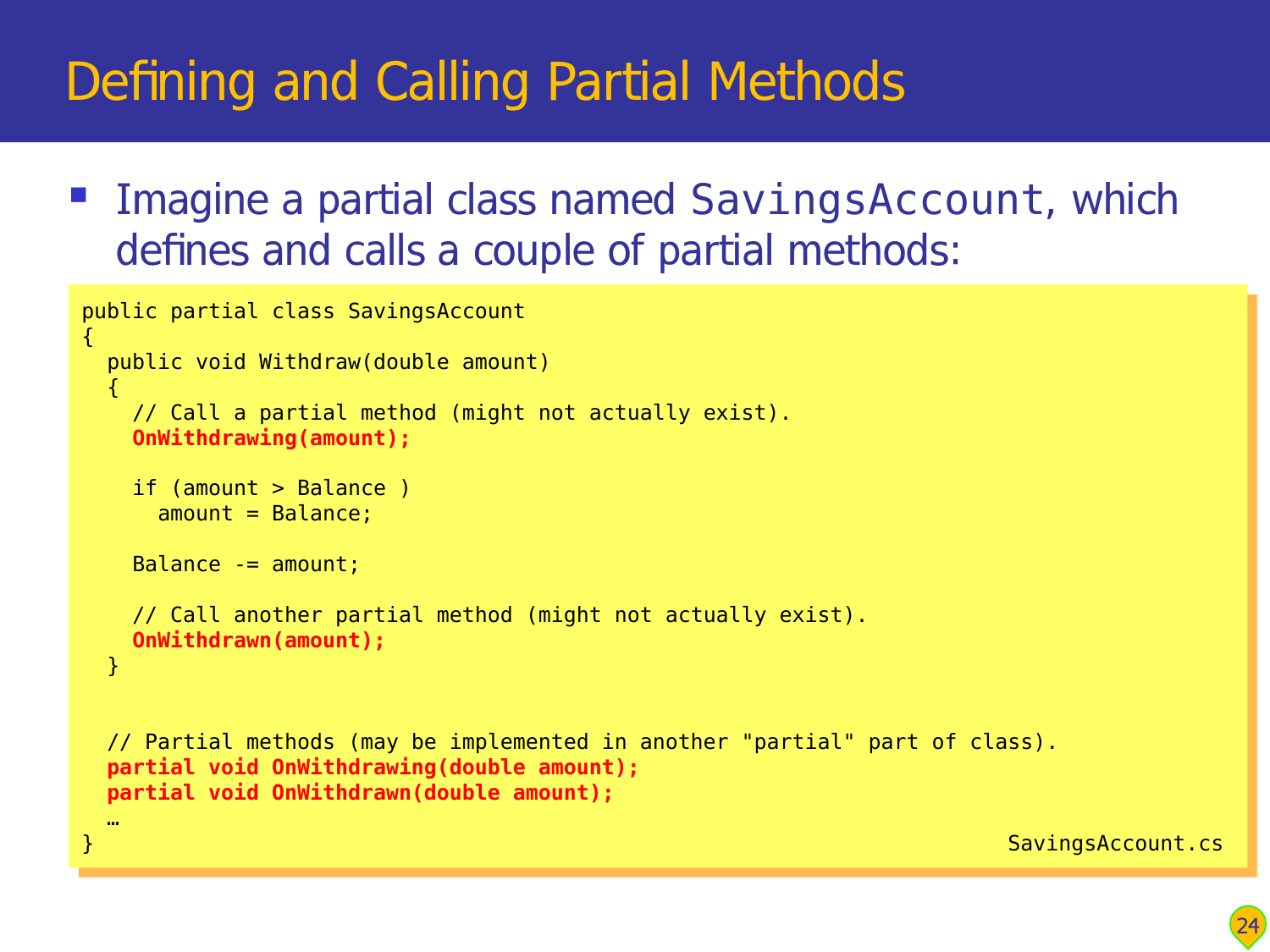

# Defining and Calling Partial Methods
Imagine a partial class named SavingsAccount, which defines and calls a couple of partial methods:
public partial class SavingsAccount
{
  public void Withdraw(double amount)
  {
    // Call a partial method (might not actually exist).
    OnWithdrawing(amount);

    if (amount > Balance )
      amount = Balance;

    Balance -= amount;

    // Call another partial method (might not actually exist).
    OnWithdrawn(amount);
  }

  // Partial methods (may be implemented in another "partial" part of class).
  partial void OnWithdrawing(double amount);
  partial void OnWithdrawn(double amount);
  …
}                                                                        SavingsAccount.cs
24